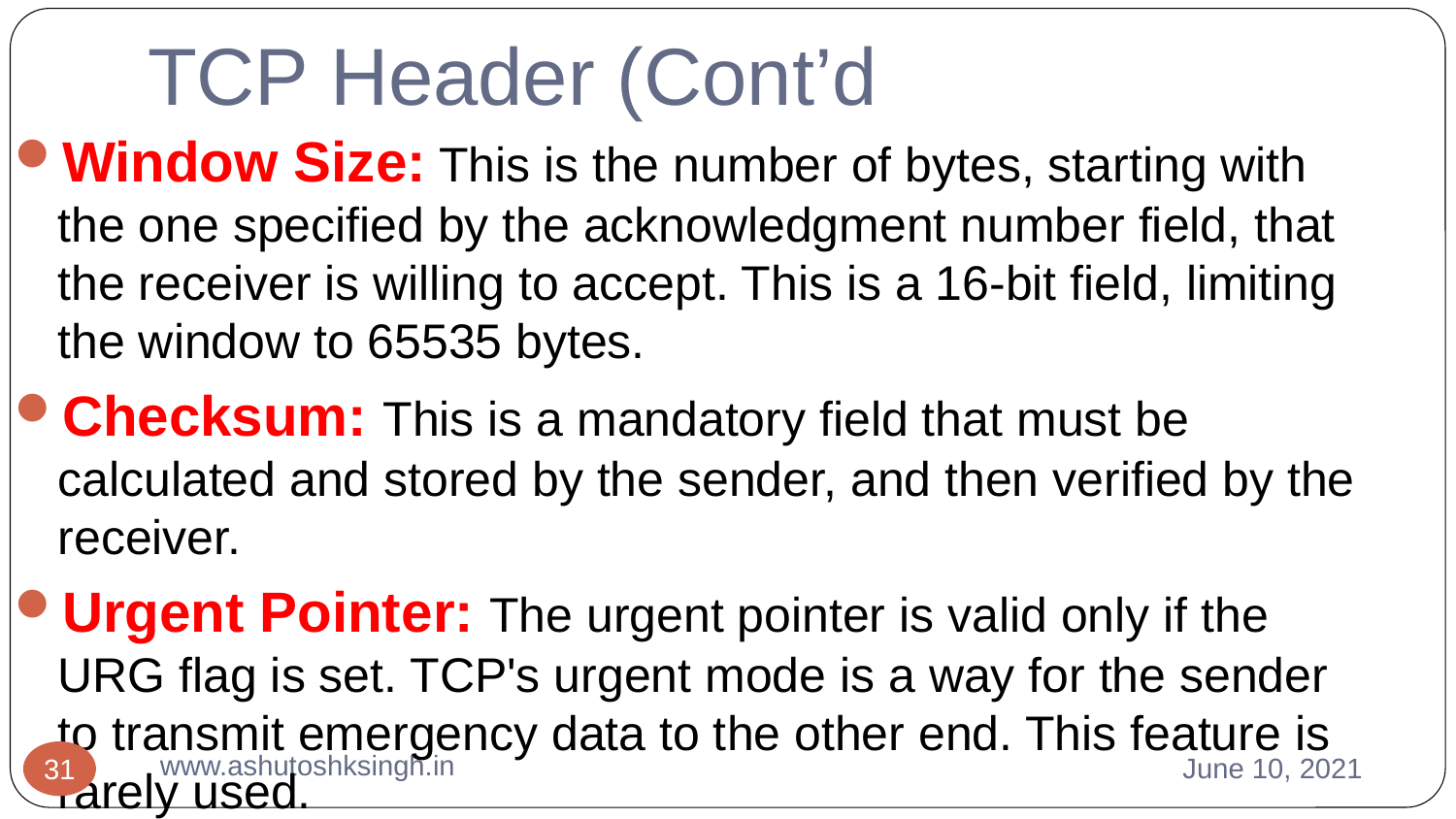

# TCP Header (Cont’d
Window Size: This is the number of bytes, starting with the one specified by the acknowledgment number field, that the receiver is willing to accept. This is a 16-bit field, limiting the window to 65535 bytes.
Checksum: This is a mandatory field that must be calculated and stored by the sender, and then verified by the receiver.
Urgent Pointer: The urgent pointer is valid only if the URG flag is set. TCP's urgent mode is a way for the sender to transmit emergency data to the other end. This feature is rarely used.

www.ashutoshksingh.in
June 10, 2021
31